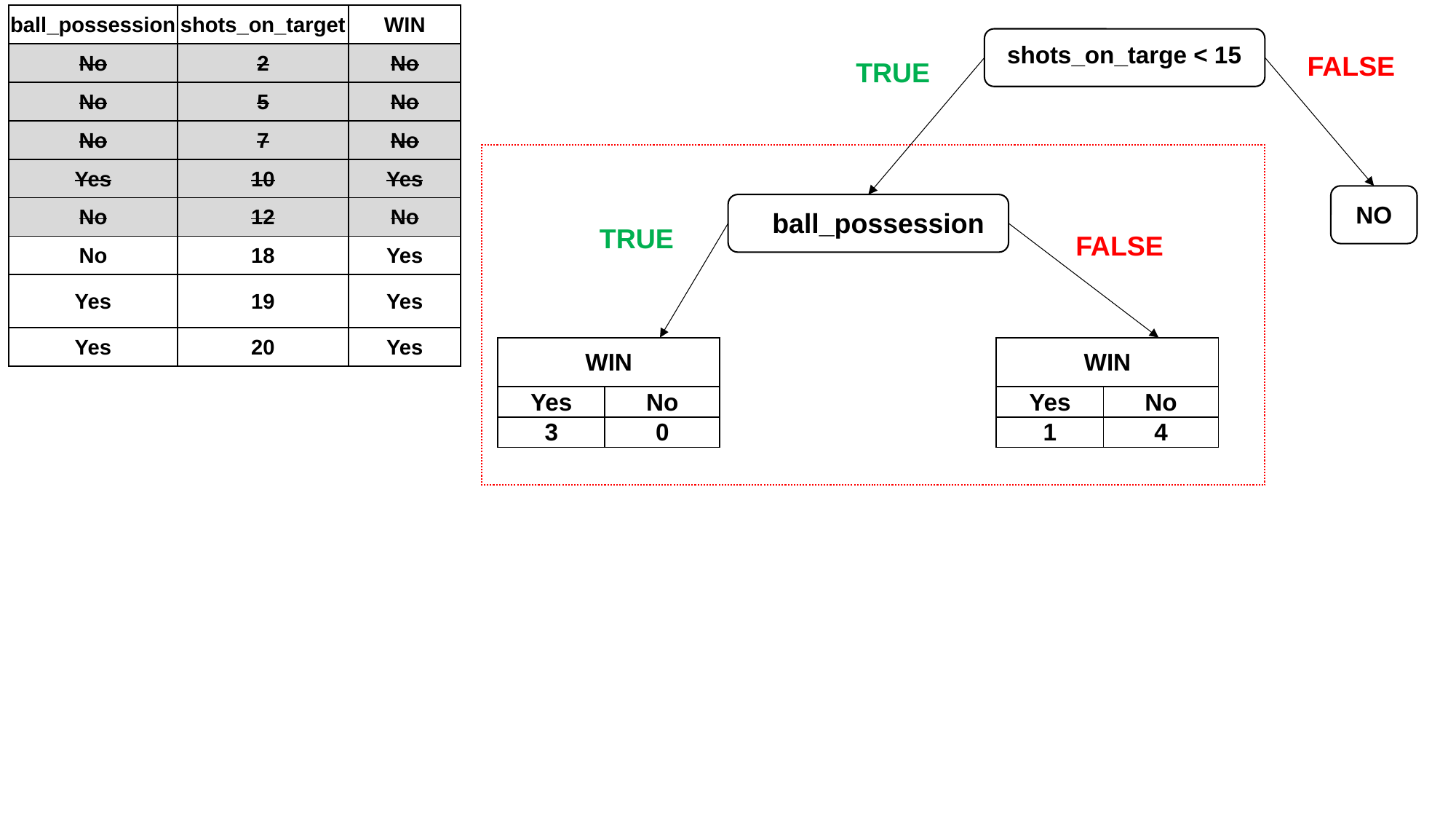

| ball\_possession | shots\_on\_target | WIN |
| --- | --- | --- |
| No | 2 | No |
| No | 5 | No |
| No | 7 | No |
| Yes | 10 | Yes |
| No | 12 | No |
| No | 18 | Yes |
| Yes | 19 | Yes |
| Yes | 20 | Yes |

shots_on_targe < 15
FALSE
TRUE

NO

ball_possession
TRUE
FALSE
| WIN | shots\_on\_target |
| --- | --- |
| Yes | No |
| 3 | 0 |
| WIN | shots\_on\_target |
| --- | --- |
| Yes | No |
| 1 | 4 |